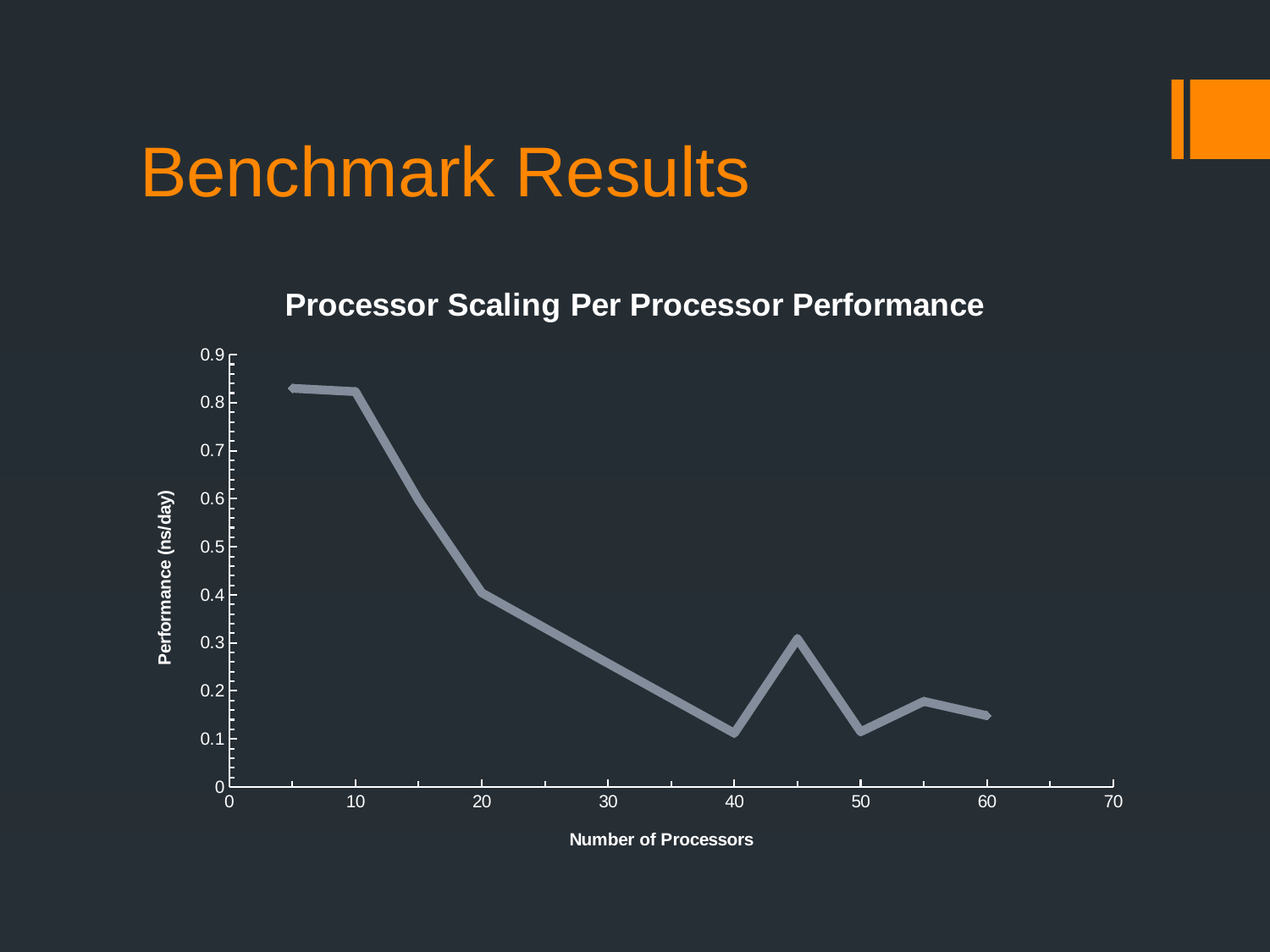

# Benchmark Results

### Chart: Processor Scaling Per Processor Performance

| Category |  |
|---|---|